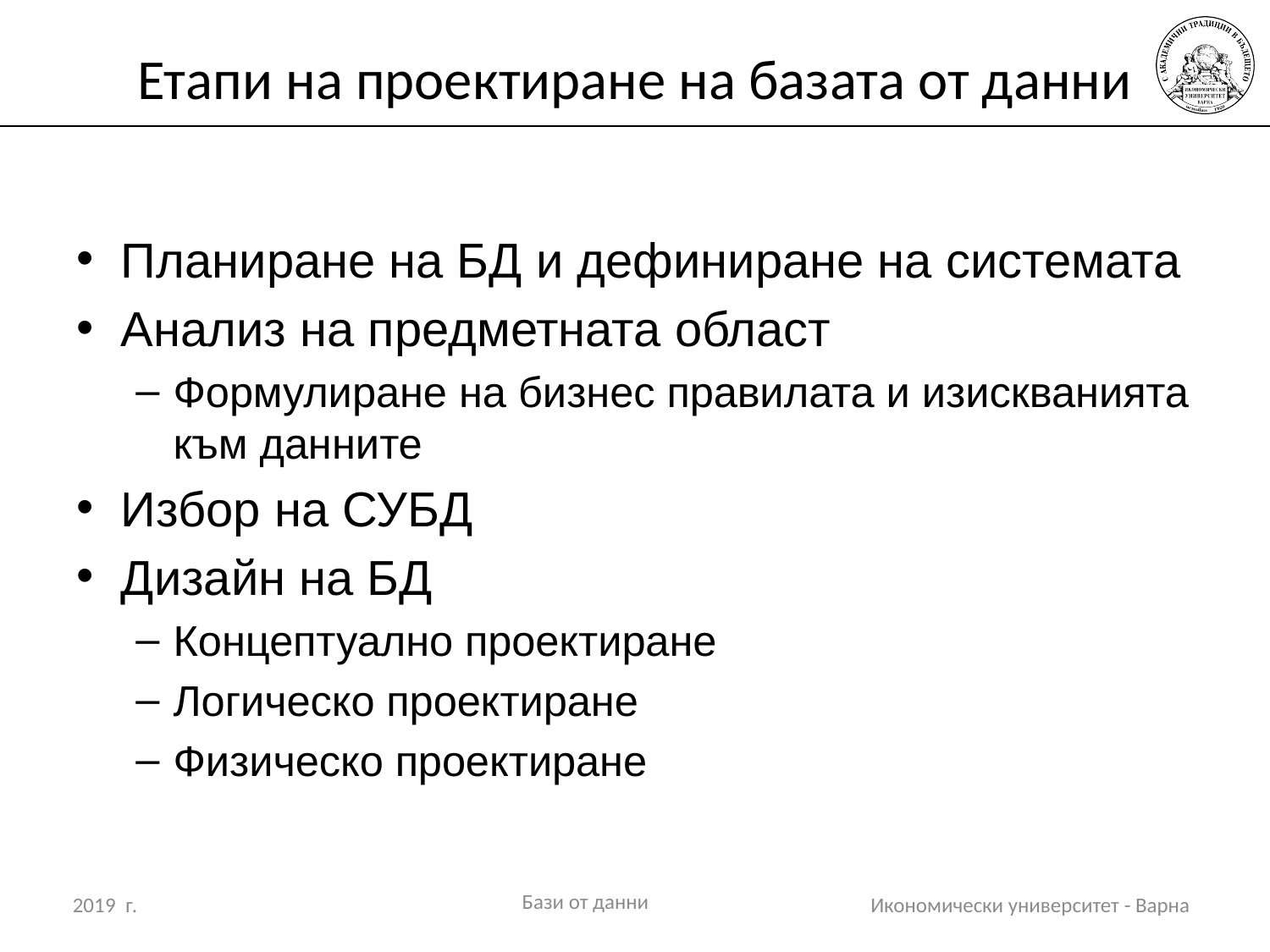

# Етапи на проектиране на базата от данни
Планиране на БД и дефиниране на системата
Анализ на предметната област
Формулиране на бизнес правилата и изискванията към данните
Избор на СУБД
Дизайн на БД
Концептуално проектиране
Логическо проектиране
Физическо проектиране
Бази от данни
2019  г.
Икономически университет - Варна